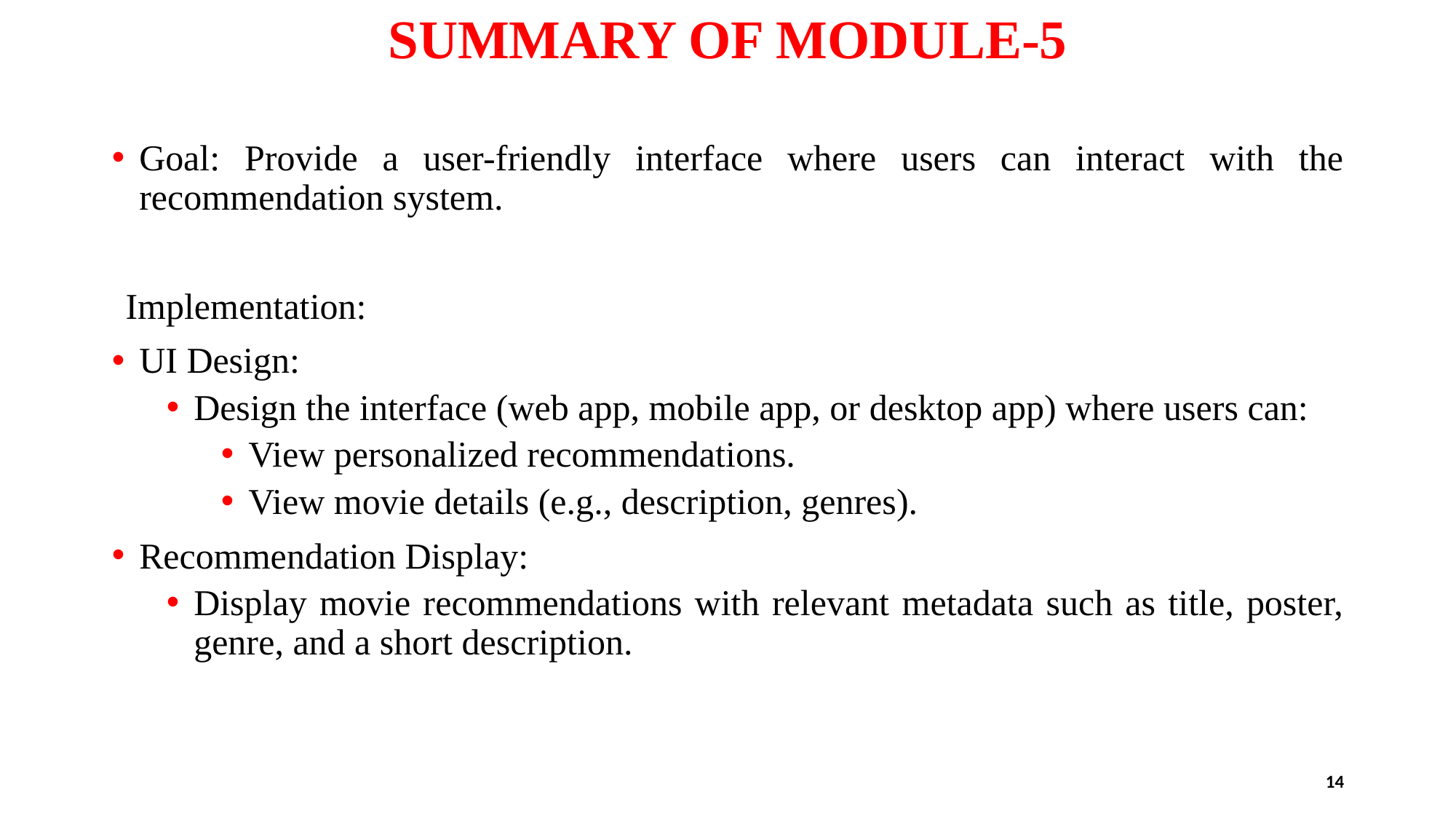

# SUMMARY OF MODULE-5
Goal: Provide a user-friendly interface where users can interact with the recommendation system.

Implementation:
UI Design:
Design the interface (web app, mobile app, or desktop app) where users can:
View personalized recommendations.
View movie details (e.g., description, genres).
Recommendation Display:
Display movie recommendations with relevant metadata such as title, poster, genre, and a short description.

14